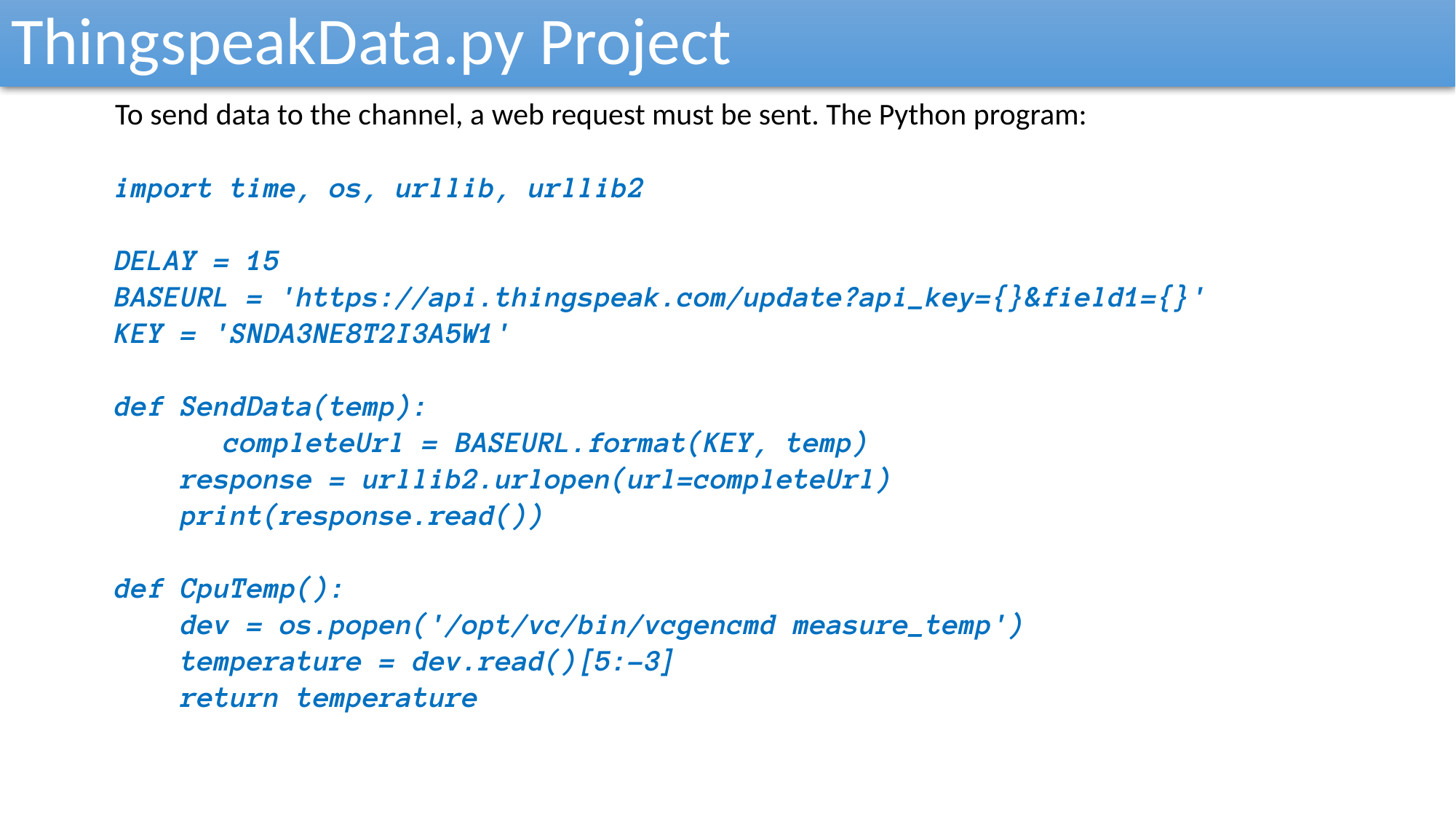

ThingspeakData.py Project
To send data to the channel, a web request must be sent. The Python program:

import time, os, urllib, urllib2

DELAY = 15
BASEURL = 'https://api.thingspeak.com/update?api_key={}&field1={}'
KEY = 'SNDA3NE8T2I3A5W1'

def SendData(temp):
	completeUrl = BASEURL.format(KEY, temp)
    response = urllib2.urlopen(url=completeUrl)
    print(response.read())

def CpuTemp():
    dev = os.popen('/opt/vc/bin/vcgencmd measure_temp')
    temperature = dev.read()[5:-3]
    return temperature